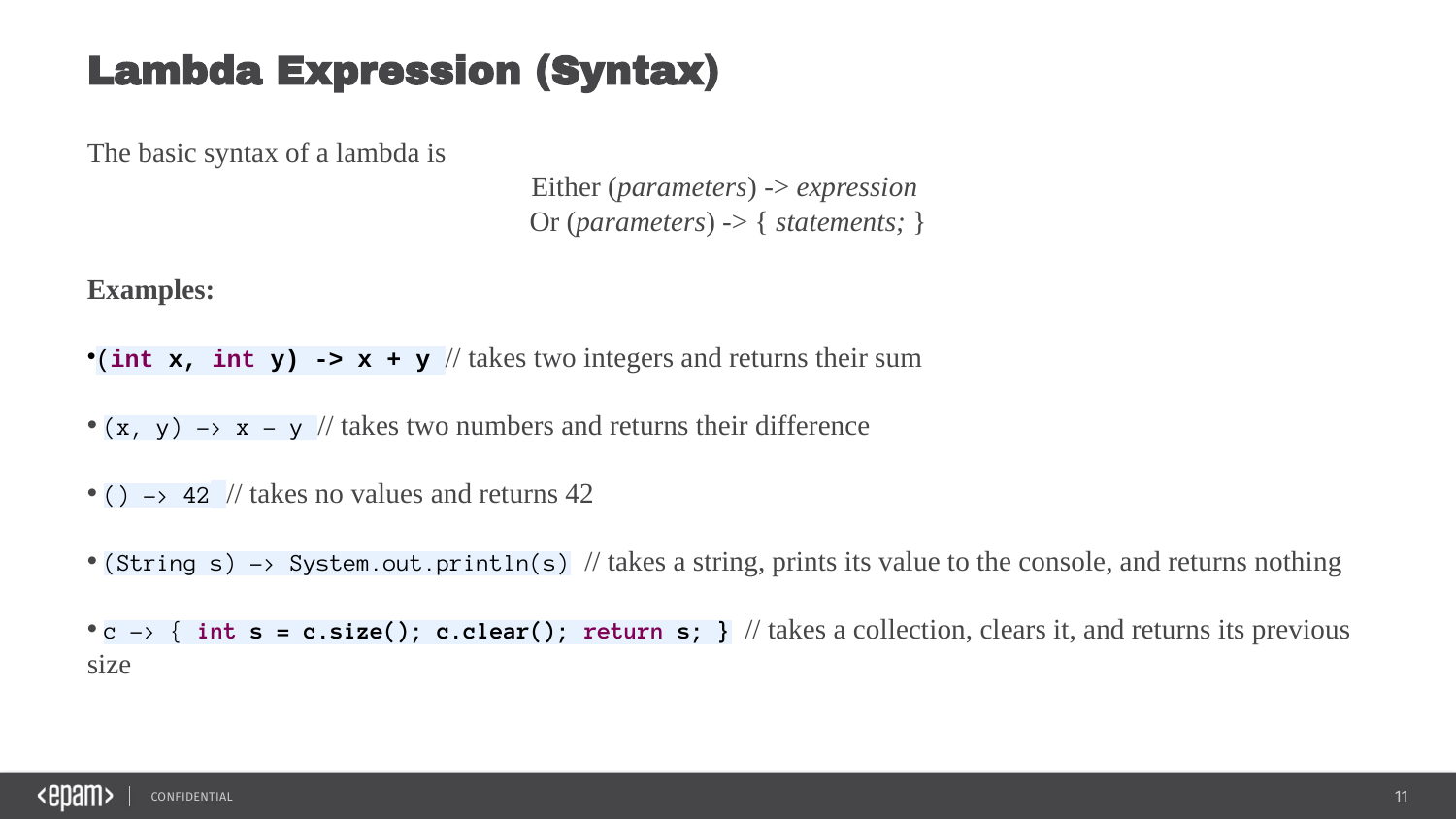

# Lambda Expression (Syntax)
The basic syntax of a lambda is
Either (parameters) -> expression
Or (parameters) -> { statements; }

Examples:

(int x, int y) -> x + y // takes two integers and returns their sum

 (x, y) -> x - y // takes two numbers and returns their difference

 () -> 42 // takes no values and returns 42

 (String s) -> System.out.println(s) // takes a string, prints its value to the console, and returns nothing

 c -> { int s = c.size(); c.clear(); return s; } // takes a collection, clears it, and returns its previous size